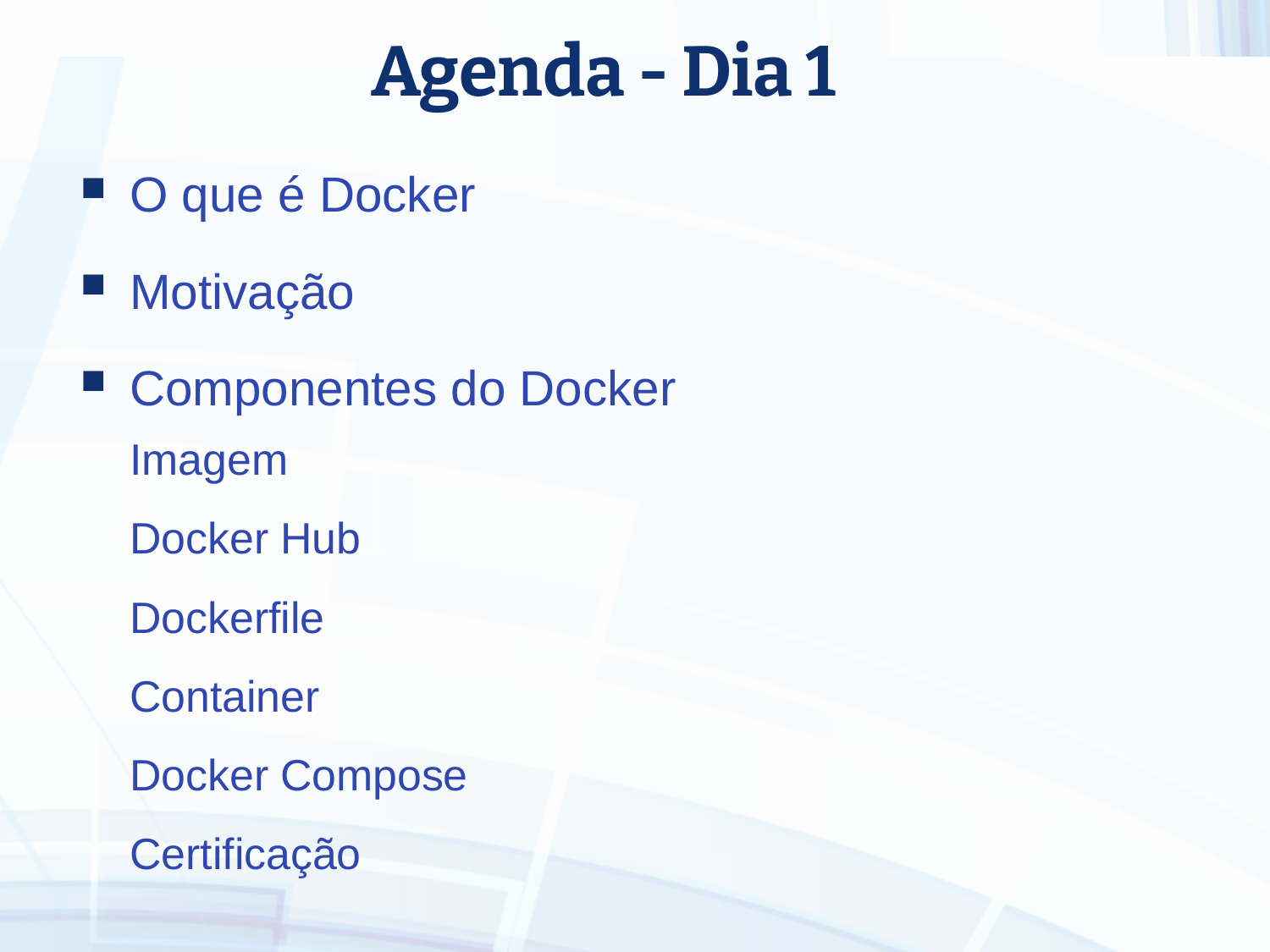

# Agenda - Dia 1
O que é Docker
Motivação
Componentes do Docker
Imagem
Docker Hub
Dockerfile
Container
Docker Compose
Certificação